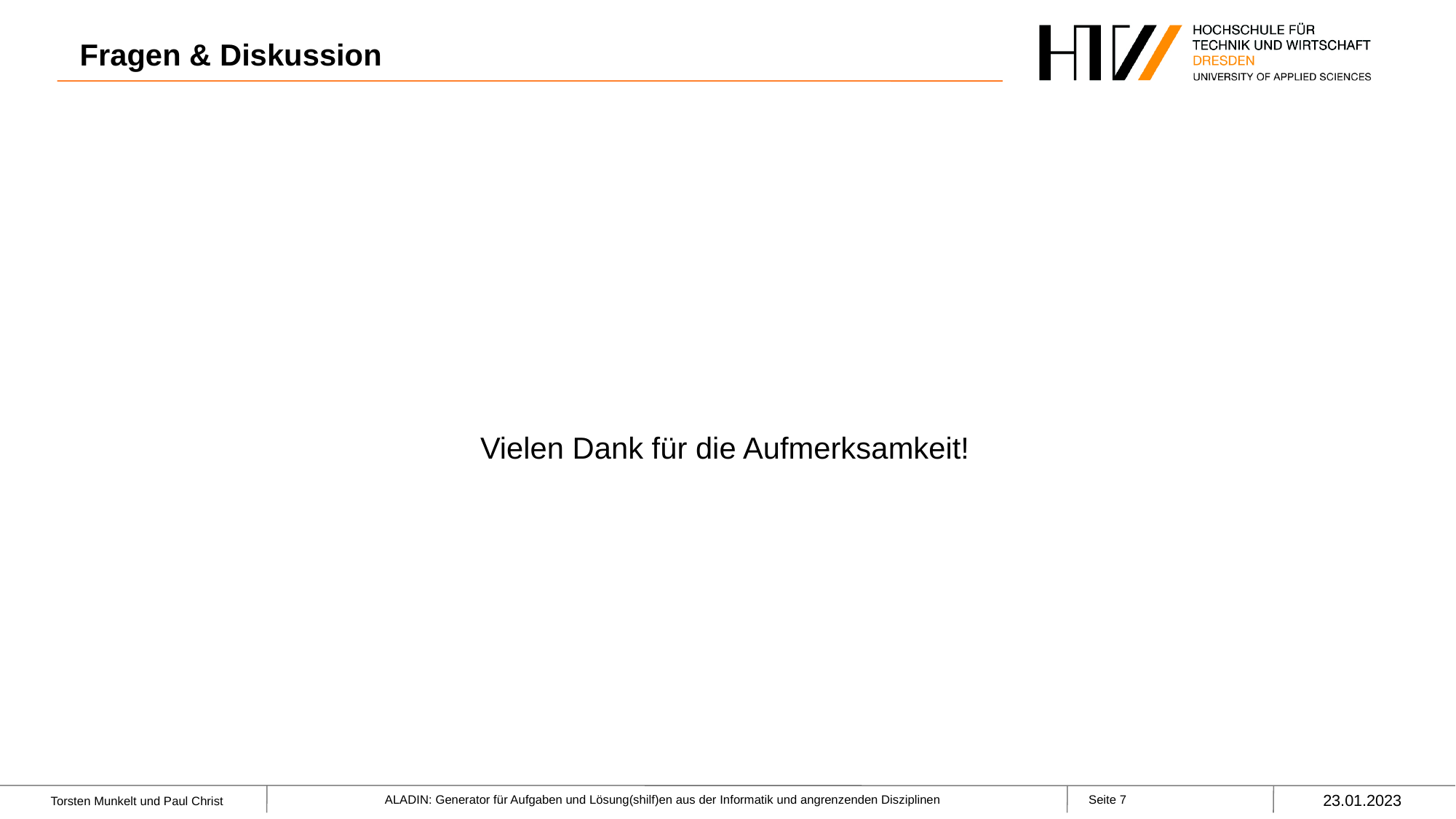

# Fragen & Diskussion

Vielen Dank für die Aufmerksamkeit!
23.01.2023